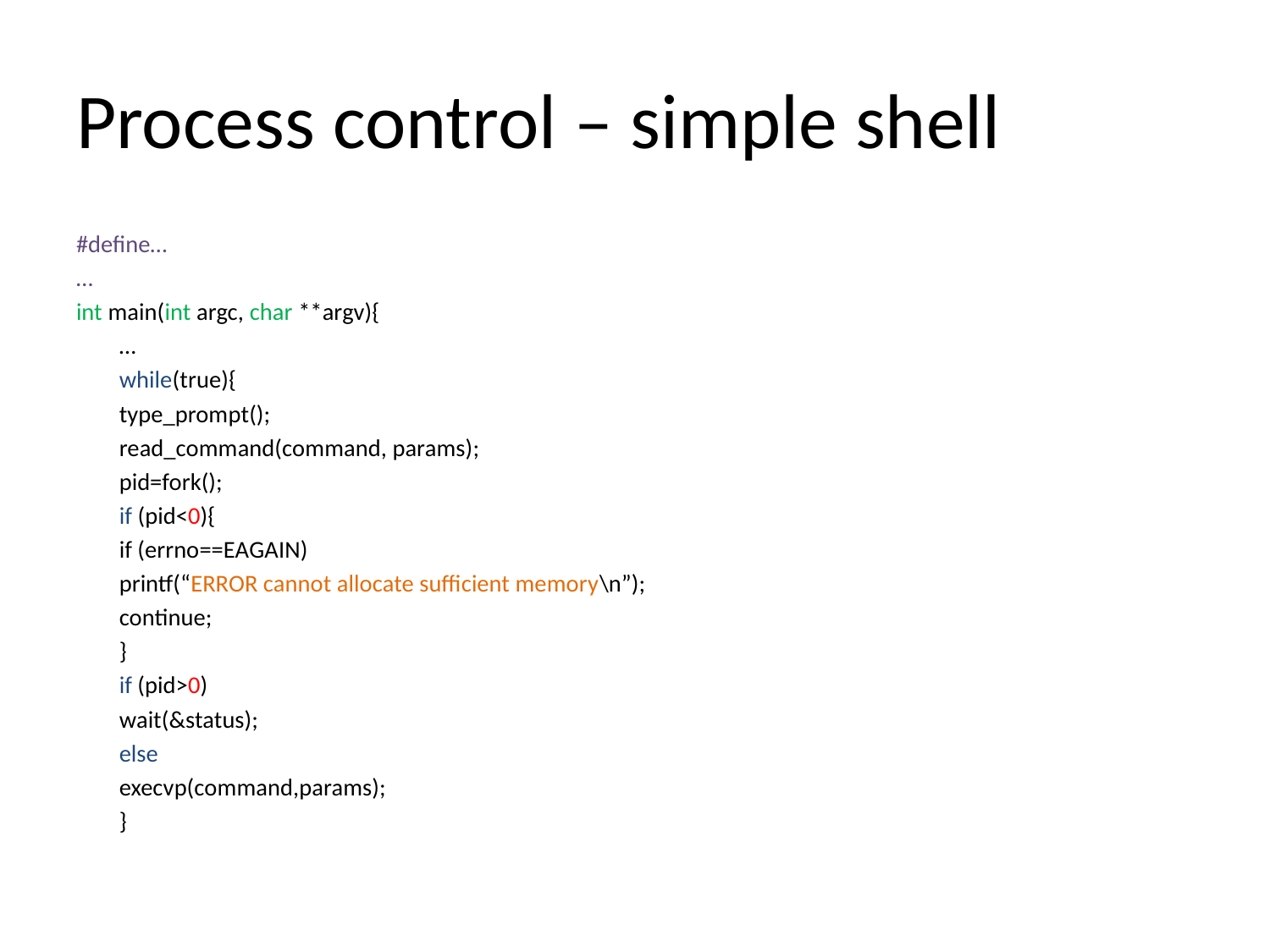

# Process control – simple shell
#define…
…
int main(int argc, char **argv){
	…
	while(true){
		type_prompt();
		read_command(command, params);
		pid=fork();
		if (pid<0){
			if (errno==EAGAIN)
				printf(“ERROR cannot allocate sufficient memory\n”);
			continue;
		}
		if (pid>0)
			wait(&status);
		else
			execvp(command,params);
	}